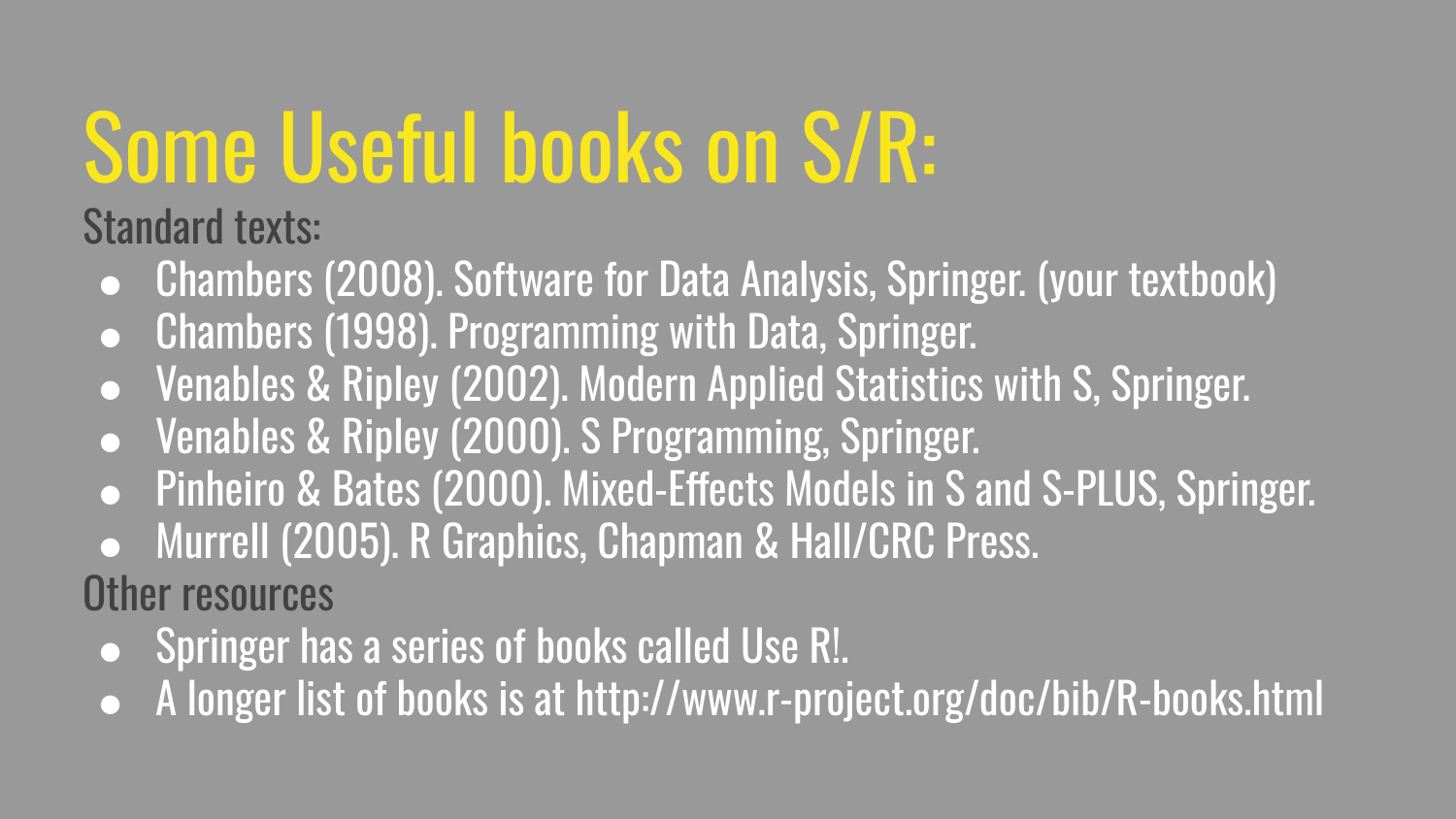

# Some Useful books on S/R:
Standard texts:
Chambers (2008). Software for Data Analysis, Springer. (your textbook)
Chambers (1998). Programming with Data, Springer.
Venables & Ripley (2002). Modern Applied Statistics with S, Springer.
Venables & Ripley (2000). S Programming, Springer.
Pinheiro & Bates (2000). Mixed-Effects Models in S and S-PLUS, Springer.
Murrell (2005). R Graphics, Chapman & Hall/CRC Press.
Other resources
Springer has a series of books called Use R!.
A longer list of books is at http://www.r-project.org/doc/bib/R-books.html